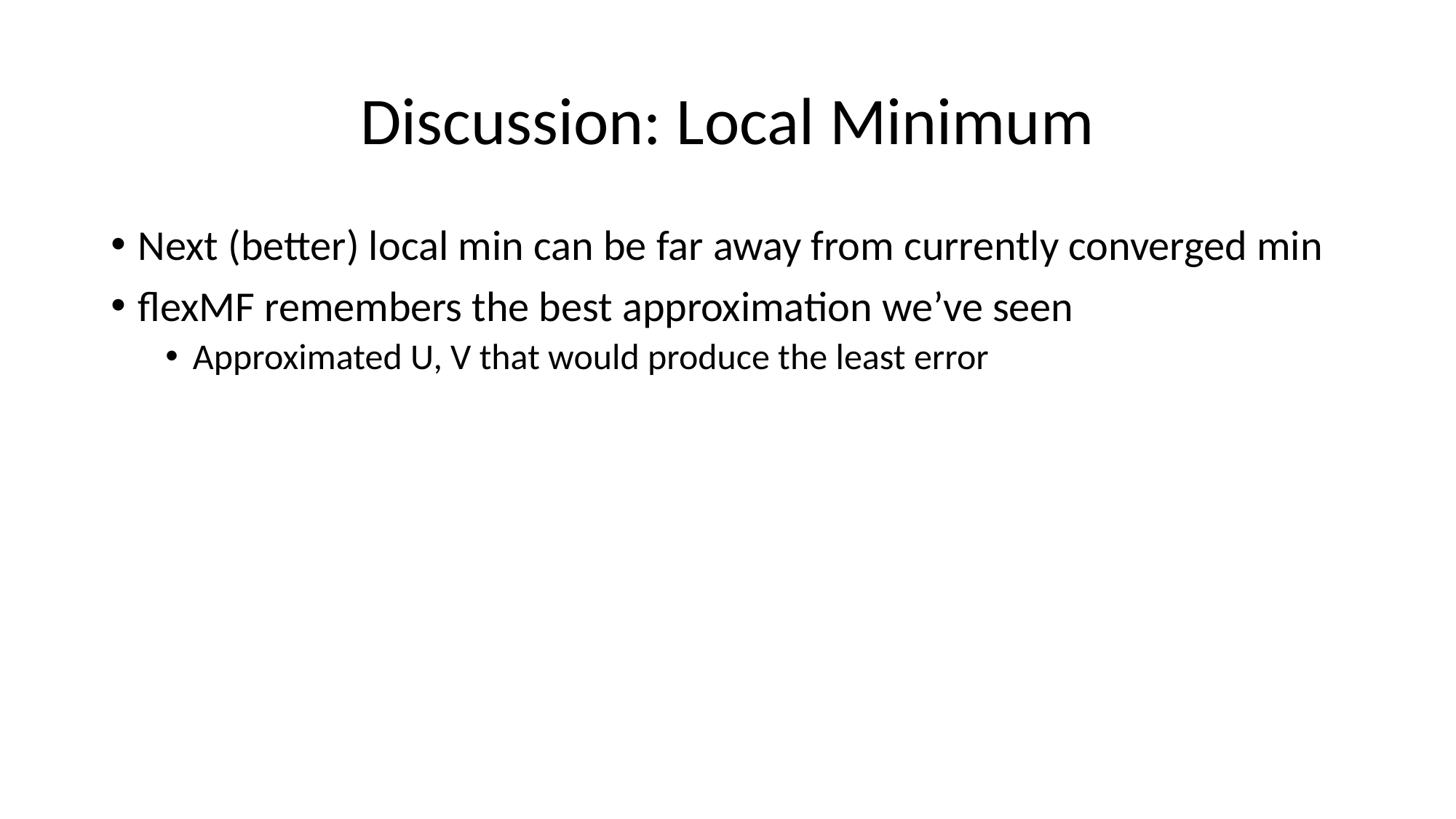

# Discussion: Local Minimum
Next (better) local min can be far away from currently converged min
flexMF remembers the best approximation we’ve seen
Approximated U, V that would produce the least error